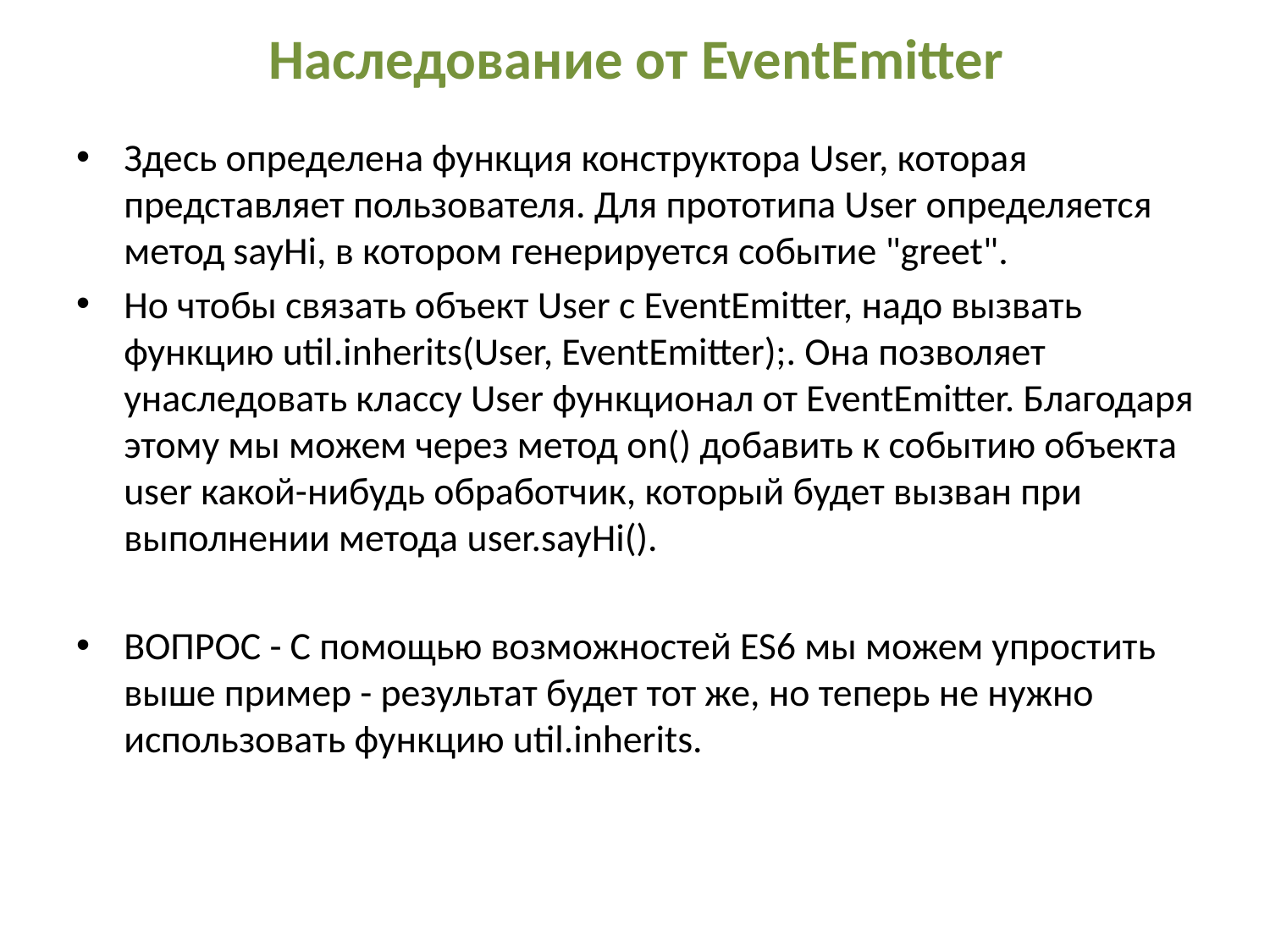

# Наследование от EventEmitter
Здесь определена функция конструктора User, которая представляет пользователя. Для прототипа User определяется метод sayHi, в котором генерируется событие "greet".
Но чтобы связать объект User с EventEmitter, надо вызвать функцию util.inherits(User, EventEmitter);. Она позволяет унаследовать классу User функционал от EventEmitter. Благодаря этому мы можем через метод on() добавить к событию объекта user какой-нибудь обработчик, который будет вызван при выполнении метода user.sayHi().

ВОПРОС - С помощью возможностей ES6 мы можем упростить выше пример - результат будет тот же, но теперь не нужно использовать функцию util.inherits.